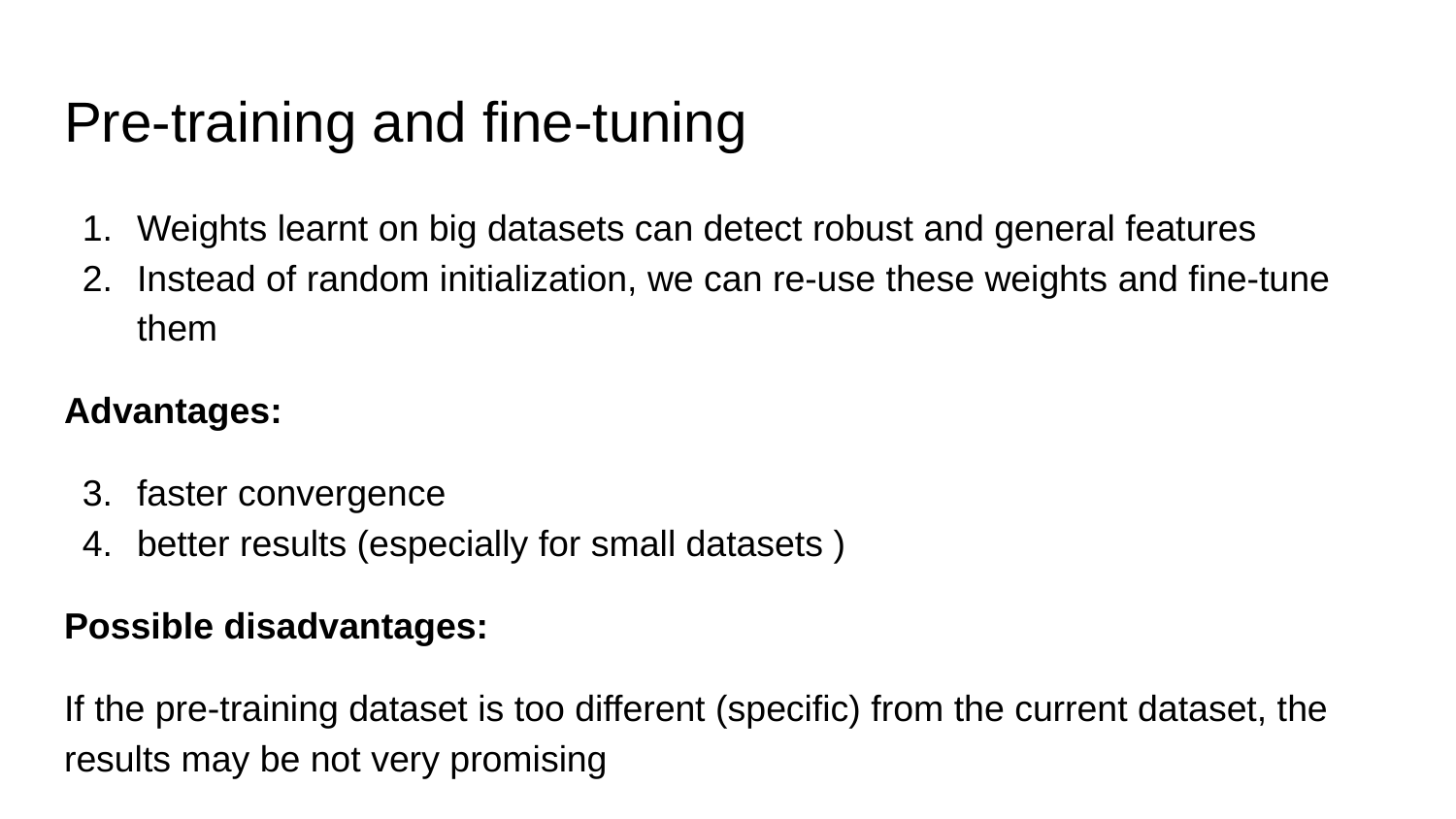

# Pre-training and fine-tuning
Weights learnt on big datasets can detect robust and general features
Instead of random initialization, we can re-use these weights and fine-tune them
Advantages:
faster convergence
better results (especially for small datasets )
Possible disadvantages:
If the pre-training dataset is too different (specific) from the current dataset, the results may be not very promising